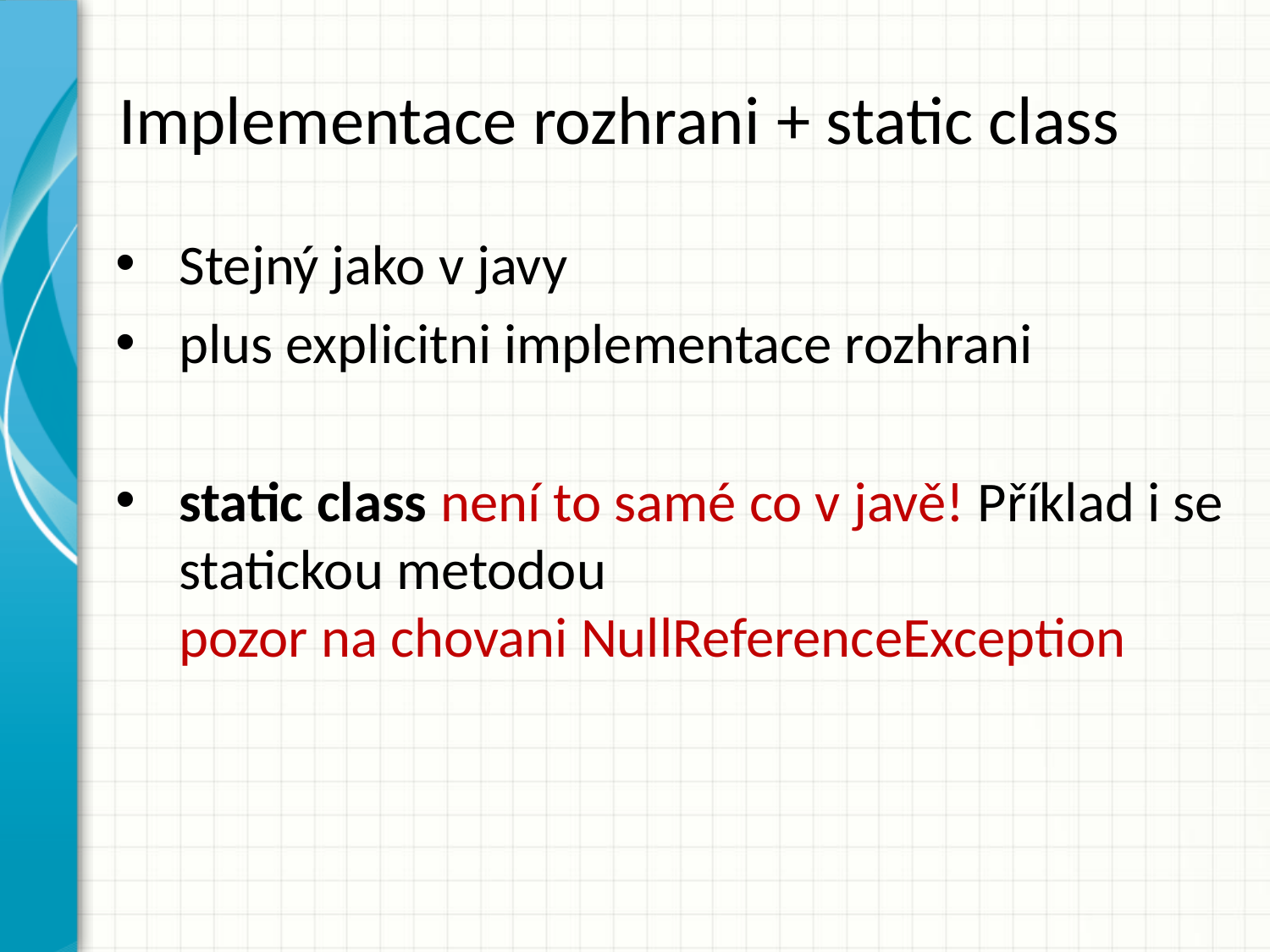

# Implementace rozhrani + static class
Stejný jako v javy
plus explicitni implementace rozhrani

static class není to samé co v javě! Příklad i se statickou metodou
pozor na chovani NullReferenceException